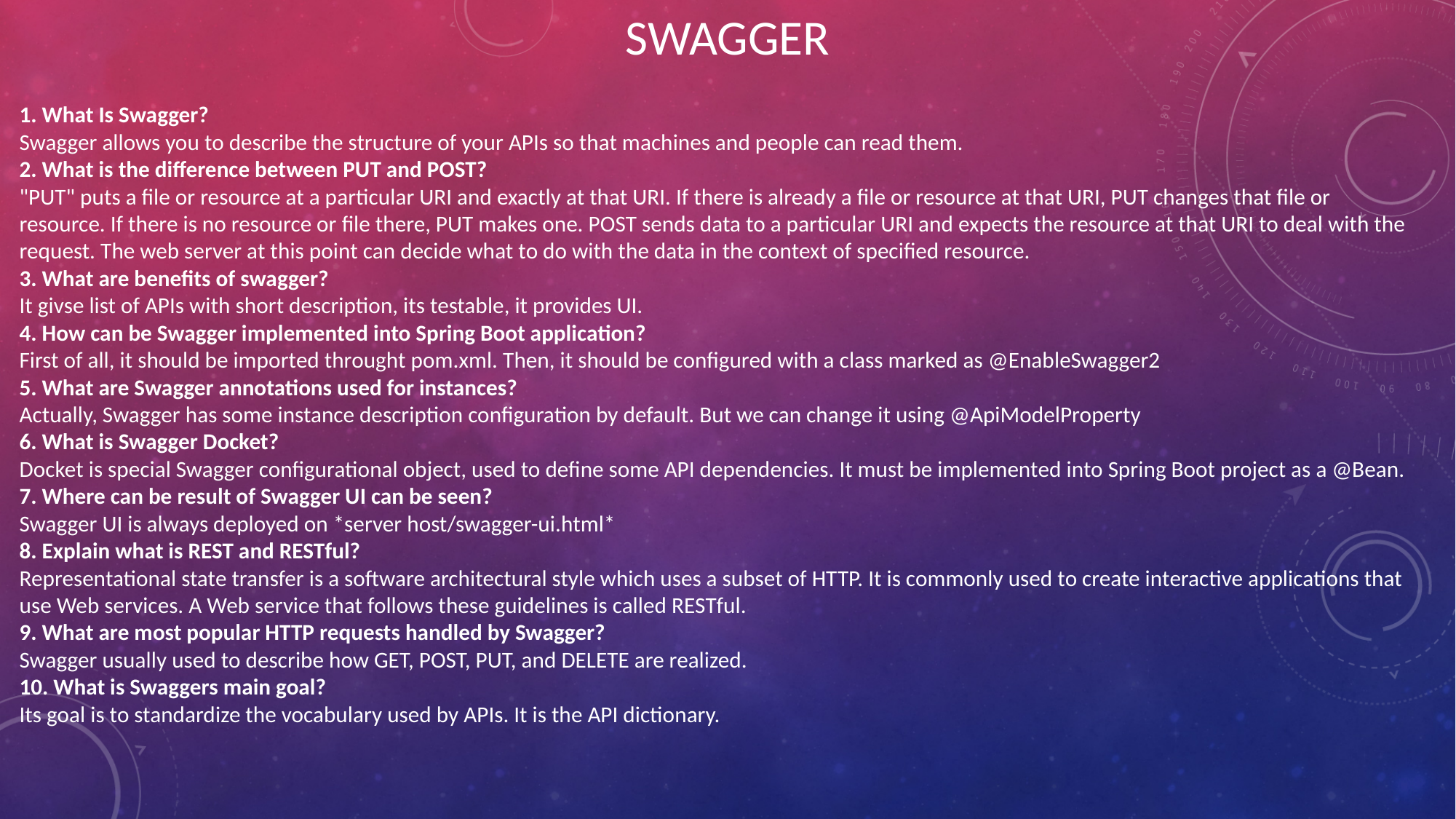

# Swagger
1. What Is Swagger?
Swagger allows you to describe the structure of your APIs so that machines and people can read them.
2. What is the difference between PUT and POST?
"PUT" puts a file or resource at a particular URI and exactly at that URI. If there is already a file or resource at that URI, PUT changes that file or resource. If there is no resource or file there, PUT makes one. POST sends data to a particular URI and expects the resource at that URI to deal with the request. The web server at this point can decide what to do with the data in the context of specified resource.
3. What are benefits of swagger?
It givse list of APIs with short description, its testable, it provides UI.
4. How can be Swagger implemented into Spring Boot application?
First of all, it should be imported throught pom.xml. Then, it should be configured with a class marked as @EnableSwagger2
5. What are Swagger annotations used for instances?
Actually, Swagger has some instance description configuration by default. But we can change it using @ApiModelProperty
6. What is Swagger Docket?
Docket is special Swagger configurational object, used to define some API dependencies. It must be implemented into Spring Boot project as a @Bean.
7. Where can be result of Swagger UI can be seen?
Swagger UI is always deployed on *server host/swagger-ui.html*
8. Explain what is REST and RESTful?
Representational state transfer is a software architectural style which uses a subset of HTTP. It is commonly used to create interactive applications that use Web services. A Web service that follows these guidelines is called RESTful.
9. What are most popular HTTP requests handled by Swagger?
Swagger usually used to describe how GET, POST, PUT, and DELETE are realized.
10. What is Swaggers main goal?
Its goal is to standardize the vocabulary used by APIs. It is the API dictionary.